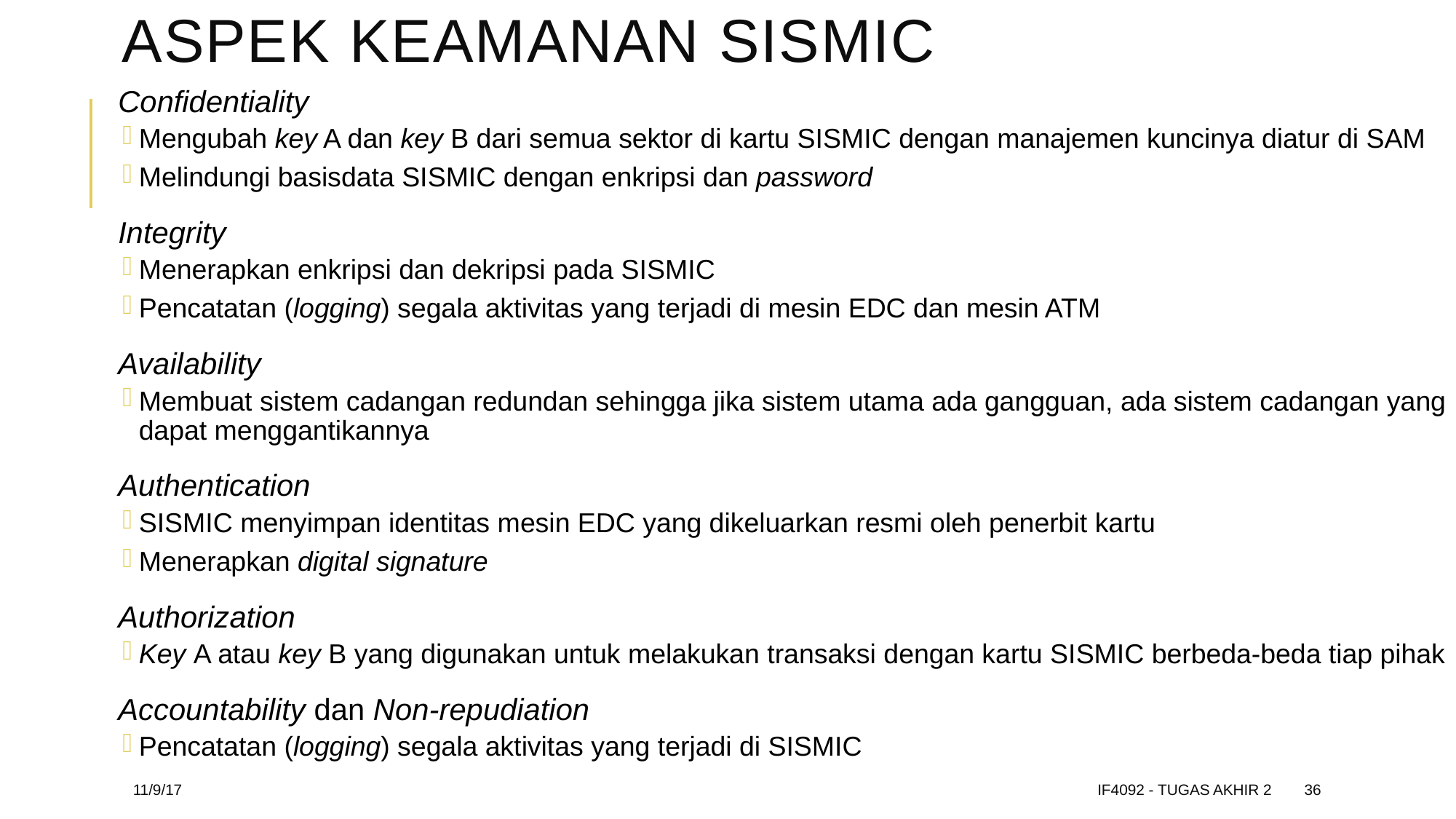

# Aspek keamanan SISMIC
Confidentiality
Mengubah key A dan key B dari semua sektor di kartu SISMIC dengan manajemen kuncinya diatur di SAM
Melindungi basisdata SISMIC dengan enkripsi dan password
Integrity
Menerapkan enkripsi dan dekripsi pada SISMIC
Pencatatan (logging) segala aktivitas yang terjadi di mesin EDC dan mesin ATM
Availability
Membuat sistem cadangan redundan sehingga jika sistem utama ada gangguan, ada sistem cadangan yang dapat menggantikannya
Authentication
SISMIC menyimpan identitas mesin EDC yang dikeluarkan resmi oleh penerbit kartu
Menerapkan digital signature
Authorization
Key A atau key B yang digunakan untuk melakukan transaksi dengan kartu SISMIC berbeda-beda tiap pihak
Accountability dan Non-repudiation
Pencatatan (logging) segala aktivitas yang terjadi di SISMIC
11/9/17
IF4092 - Tugas Akhir 2
36